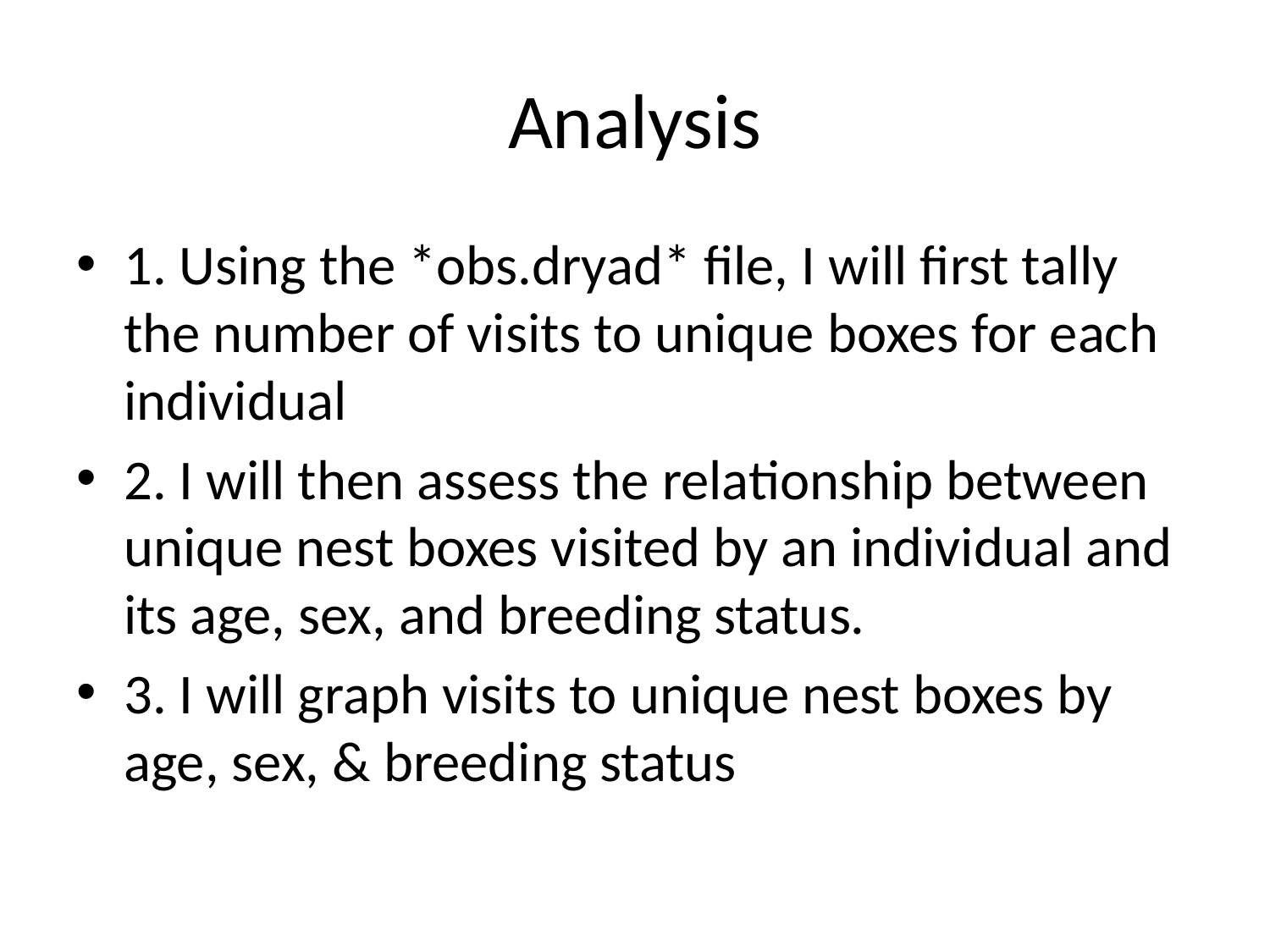

# Analysis
1. Using the *obs.dryad* file, I will first tally the number of visits to unique boxes for each individual
2. I will then assess the relationship between unique nest boxes visited by an individual and its age, sex, and breeding status.
3. I will graph visits to unique nest boxes by age, sex, & breeding status